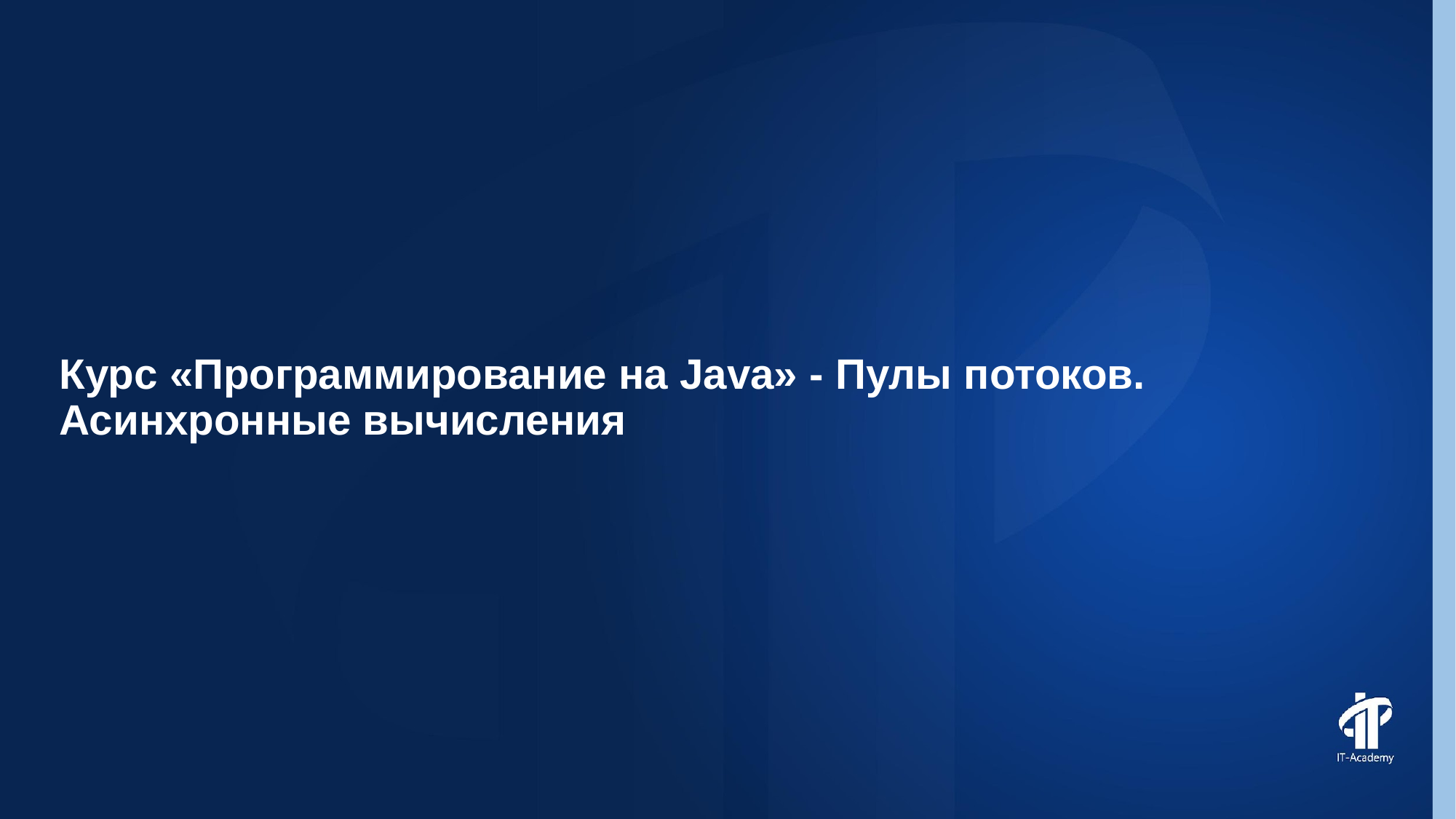

Курс «Программирование на Java» - Пулы потоков. Асинхронные вычисления